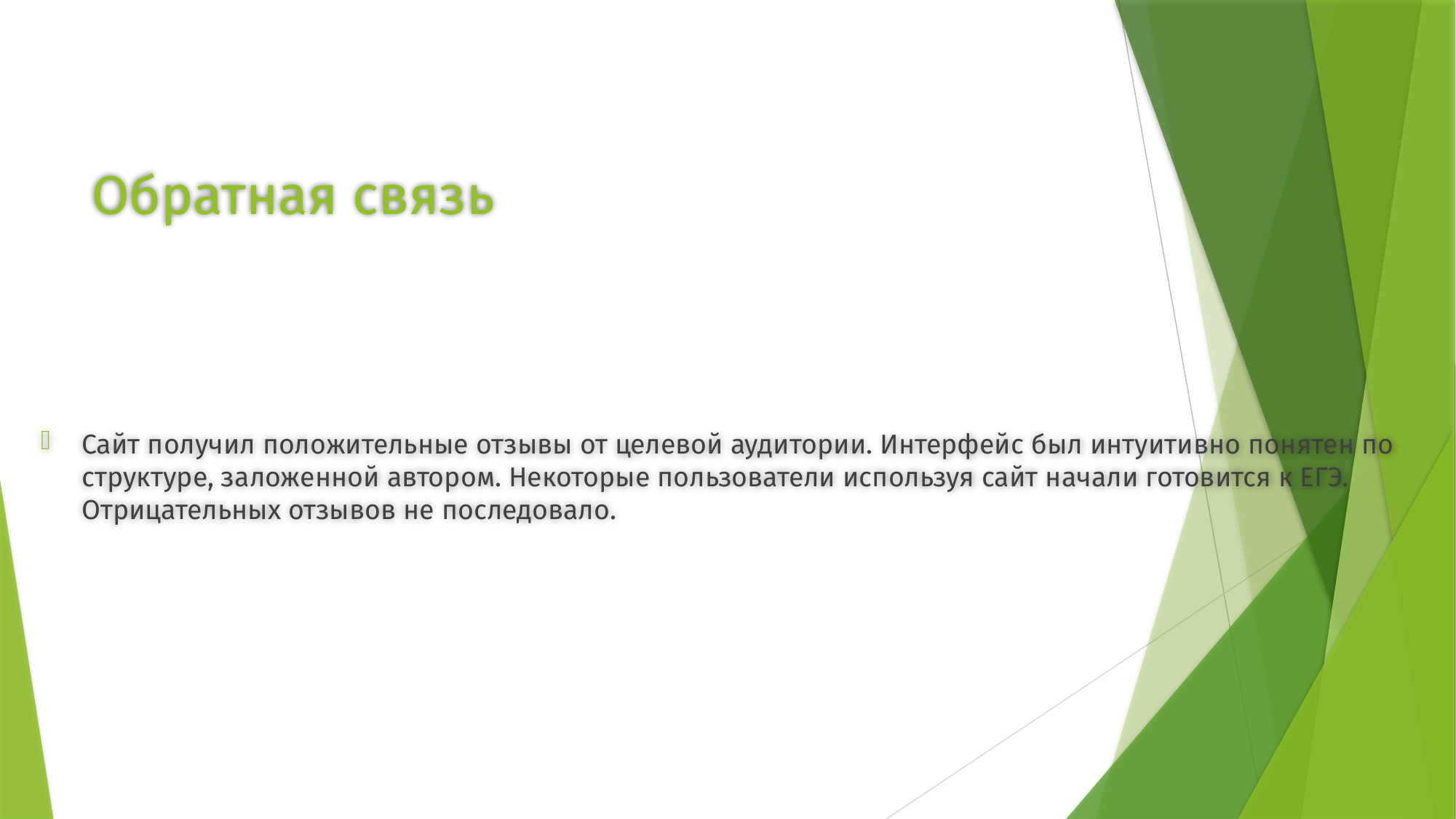

# Обратная связь
Сайт получил положительные отзывы от целевой аудитории. Интерфейс был интуитивно понятен по структуре, заложенной автором. Некоторые пользователи используя сайт начали готовится к ЕГЭ. Отрицательных отзывов не последовало.